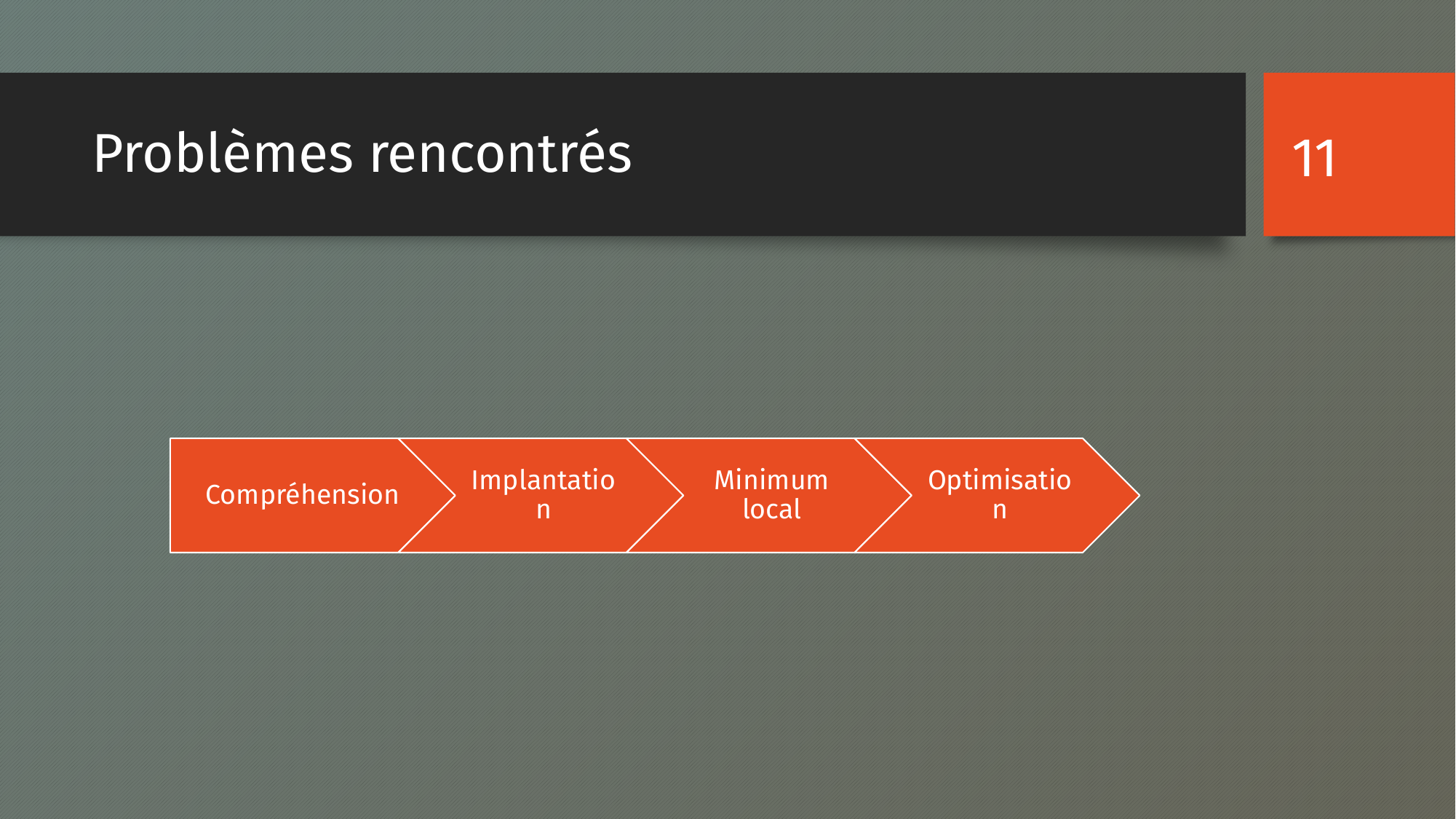

11
# Problèmes rencontrés
Compréhension
Implantation
Minimum local
Optimisation